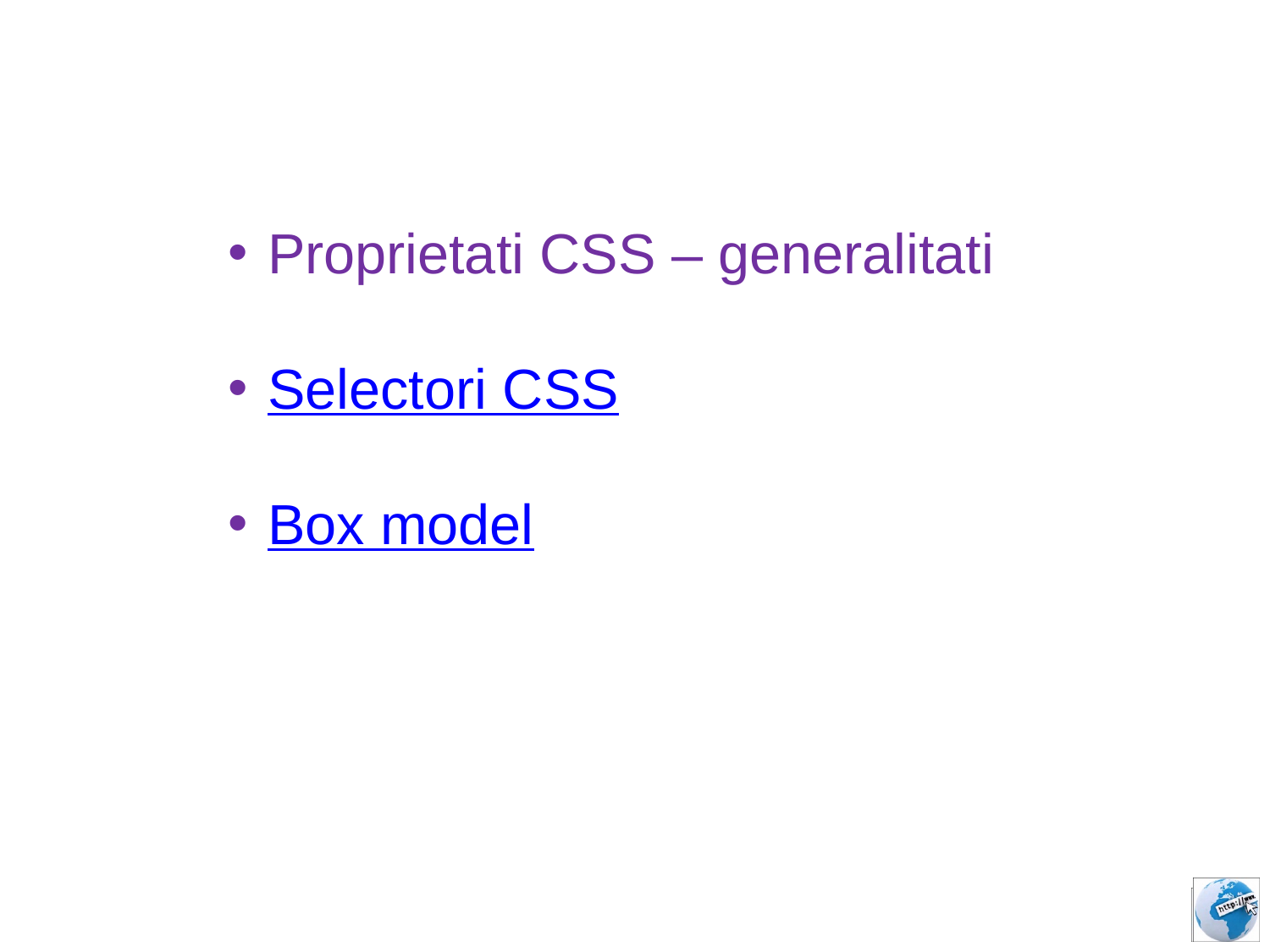

Proprietati CSS – generalitati

Selectori CSS

Box model